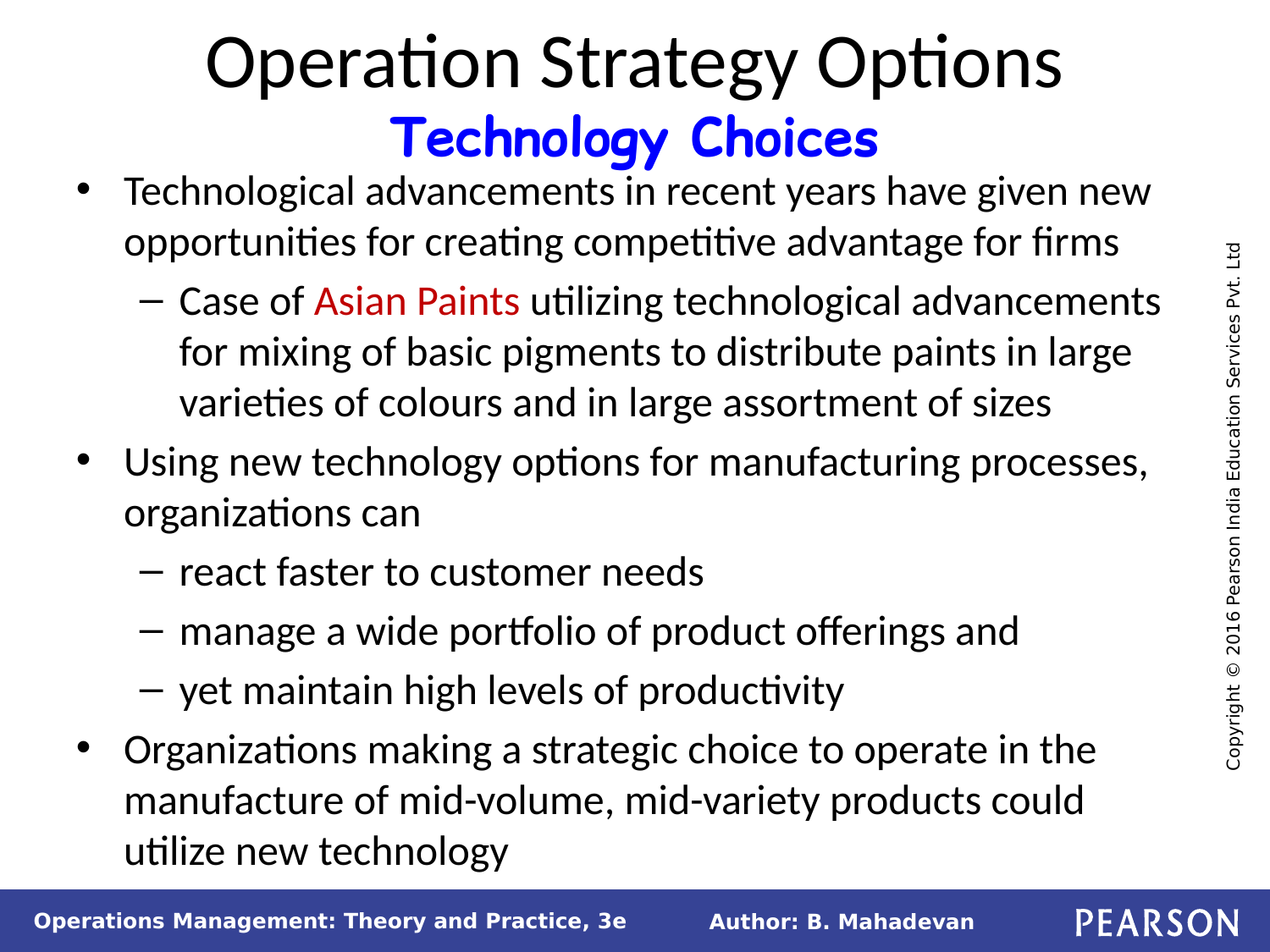

# Operation Strategy Options Technology Choices
Technological advancements in recent years have given new opportunities for creating competitive advantage for firms
Case of Asian Paints utilizing technological advancements for mixing of basic pigments to distribute paints in large varieties of colours and in large assortment of sizes
Using new technology options for manufacturing processes, organizations can
react faster to customer needs
manage a wide portfolio of product offerings and
yet maintain high levels of productivity
Organizations making a strategic choice to operate in the manufacture of mid-volume, mid-variety products could utilize new technology